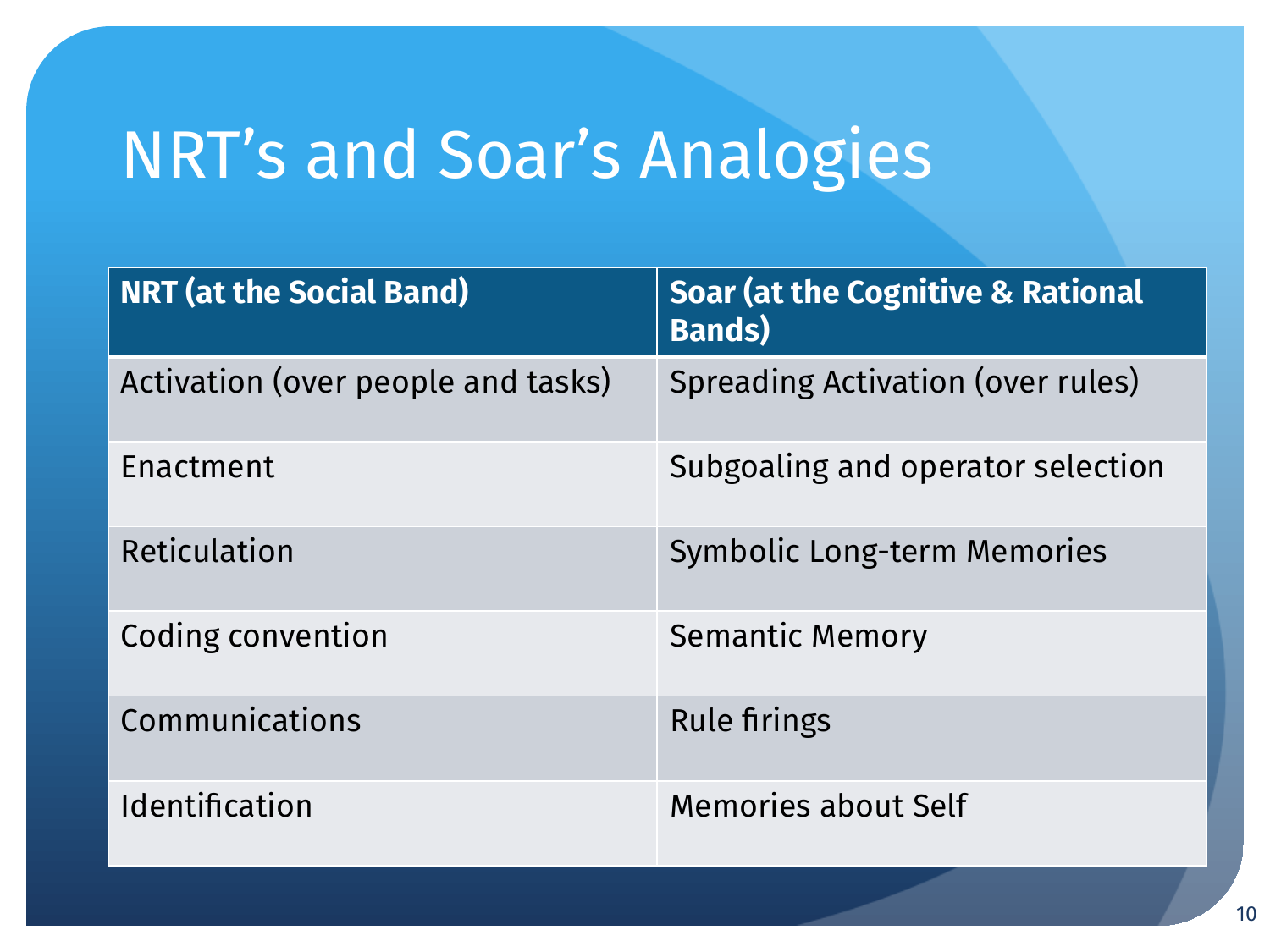

# NRT’s and Soar’s Analogies
| NRT (at the Social Band) | Soar (at the Cognitive & Rational Bands) |
| --- | --- |
| Activation (over people and tasks) | Spreading Activation (over rules) |
| Enactment | Subgoaling and operator selection |
| Reticulation | Symbolic Long-term Memories |
| Coding convention | Semantic Memory |
| Communications | Rule firings |
| Identification | Memories about Self |
10